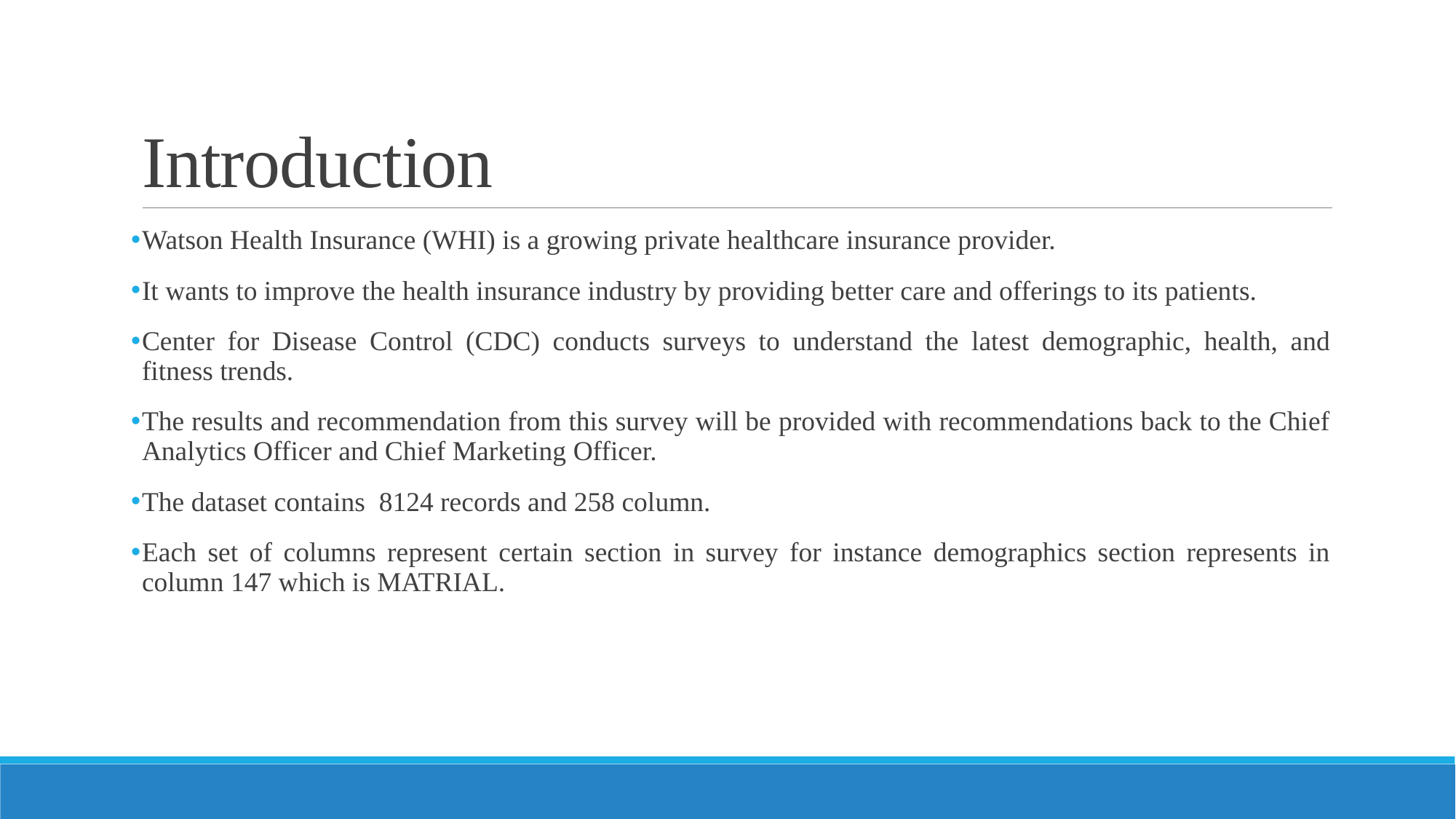

# Introduction
Watson Health Insurance (WHI) is a growing private healthcare insurance provider.
It wants to improve the health insurance industry by providing better care and offerings to its patients.
Center for Disease Control (CDC) conducts surveys to understand the latest demographic, health, and fitness trends.
The results and recommendation from this survey will be provided with recommendations back to the Chief Analytics Officer and Chief Marketing Officer.
The dataset contains  8124 records and 258 column.
Each set of columns represent certain section in survey for instance demographics section represents in column 147 which is MATRIAL.